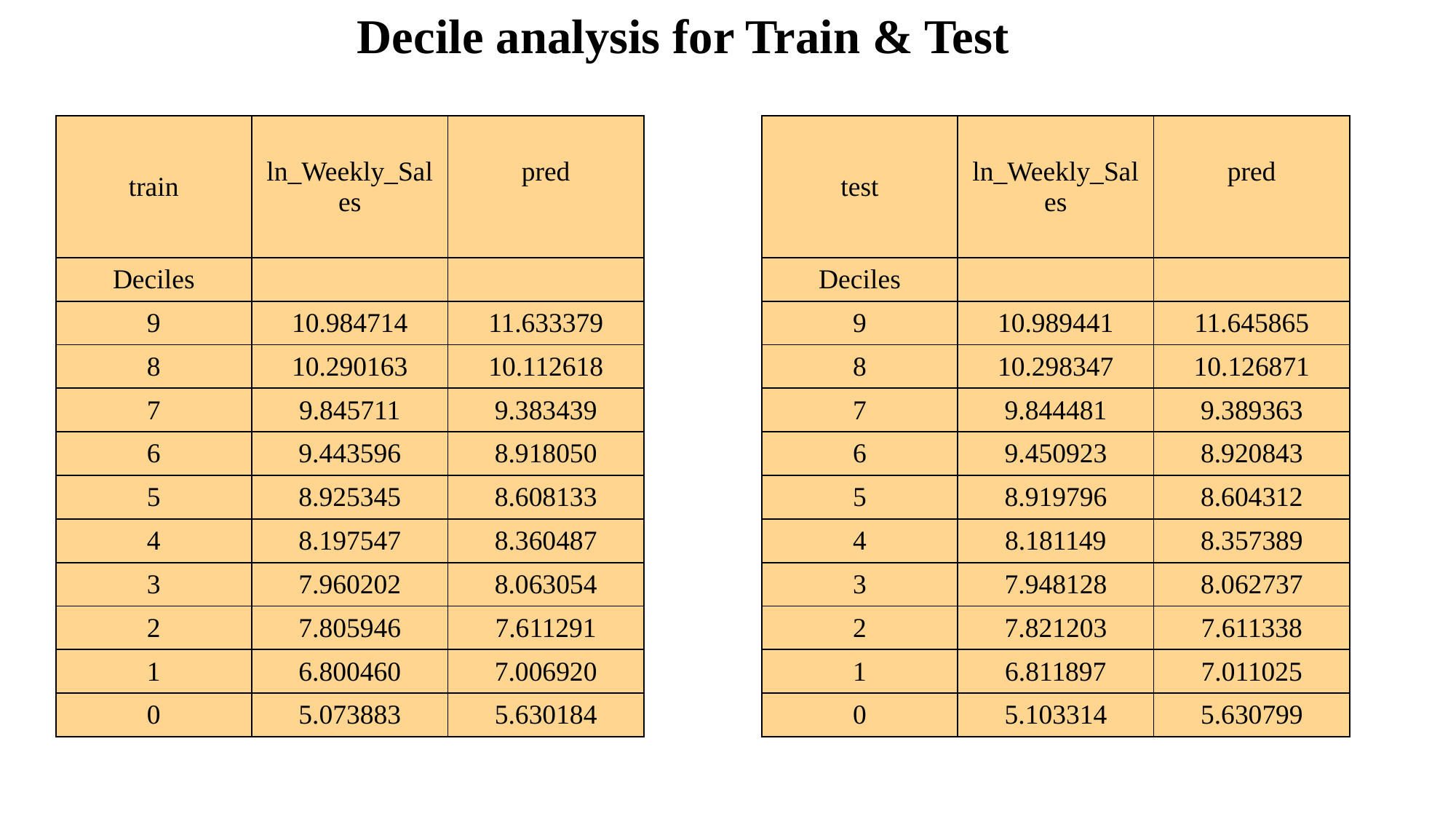

Decile analysis for Train & Test
| train | ln\_Weekly\_Sales | pred |
| --- | --- | --- |
| Deciles |  |  |
| 9 | 10.984714 | 11.633379 |
| 8 | 10.290163 | 10.112618 |
| 7 | 9.845711 | 9.383439 |
| 6 | 9.443596 | 8.918050 |
| 5 | 8.925345 | 8.608133 |
| 4 | 8.197547 | 8.360487 |
| 3 | 7.960202 | 8.063054 |
| 2 | 7.805946 | 7.611291 |
| 1 | 6.800460 | 7.006920 |
| 0 | 5.073883 | 5.630184 |
| test | ln\_Weekly\_Sales | pred |
| --- | --- | --- |
| Deciles |  |  |
| 9 | 10.989441 | 11.645865 |
| 8 | 10.298347 | 10.126871 |
| 7 | 9.844481 | 9.389363 |
| 6 | 9.450923 | 8.920843 |
| 5 | 8.919796 | 8.604312 |
| 4 | 8.181149 | 8.357389 |
| 3 | 7.948128 | 8.062737 |
| 2 | 7.821203 | 7.611338 |
| 1 | 6.811897 | 7.011025 |
| 0 | 5.103314 | 5.630799 |